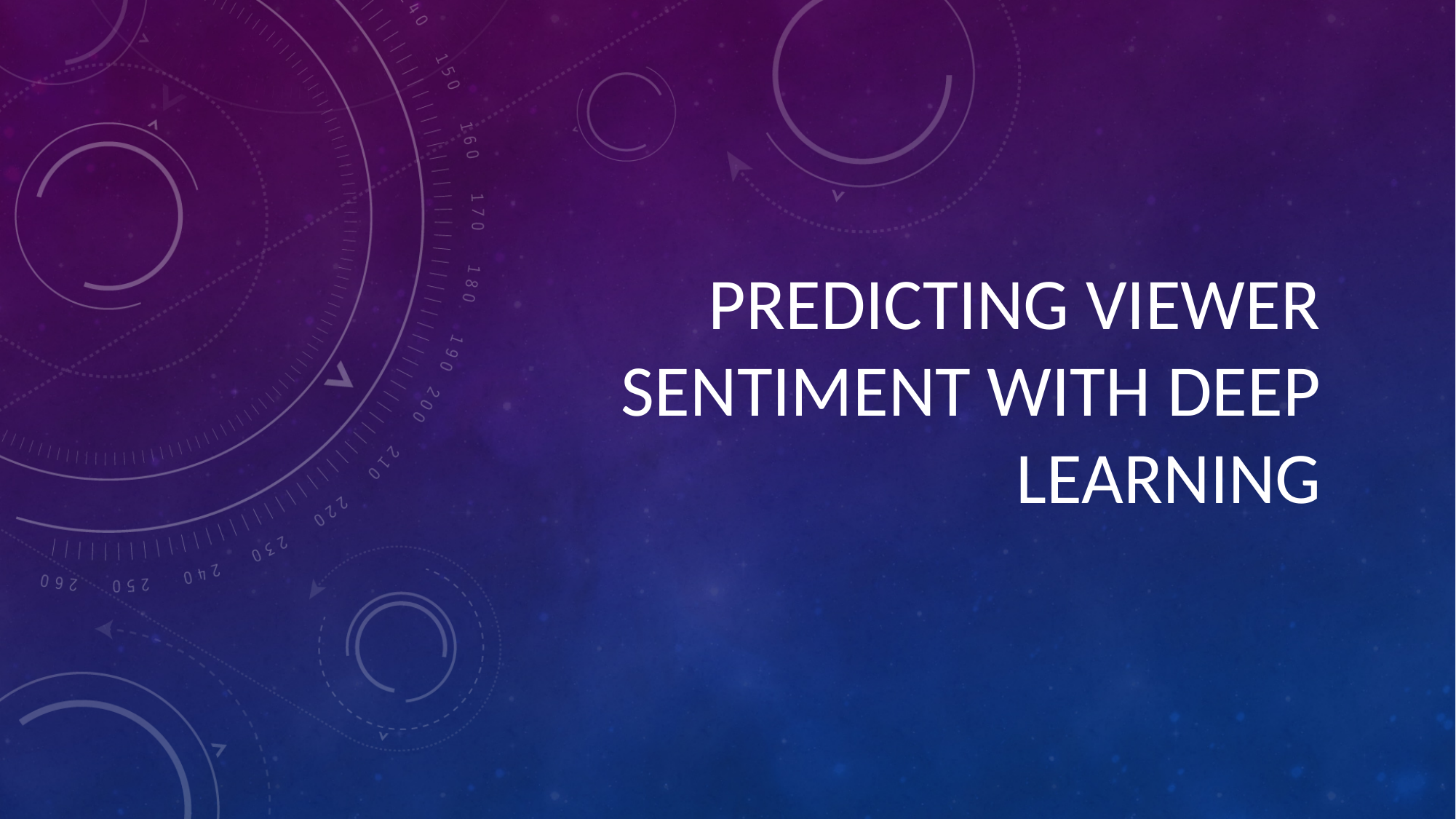

# Predicting Viewer Sentiment with Deep Learning